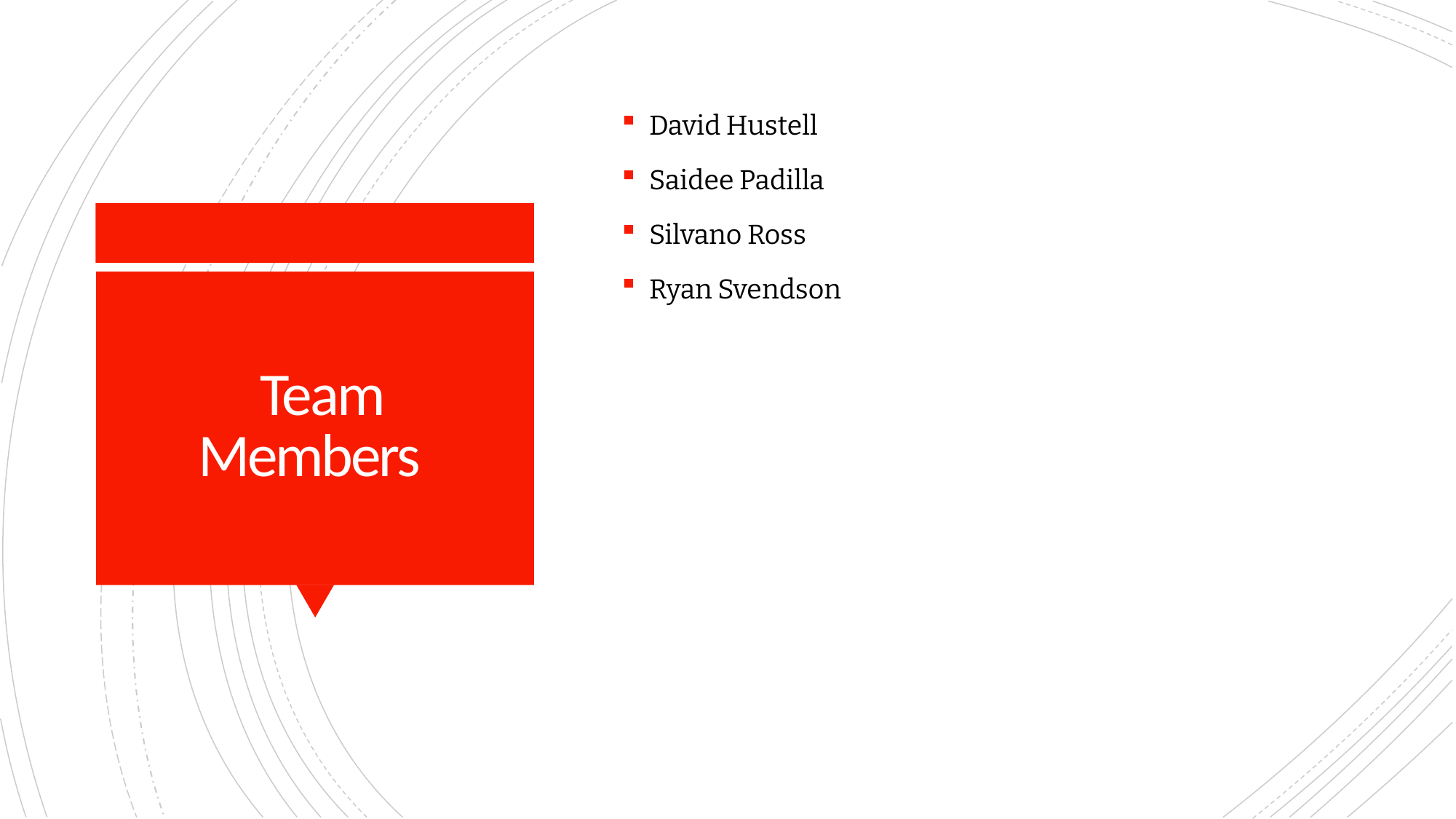

David Hustell
Saidee Padilla
Silvano Ross
Ryan Svendson
# Team Members